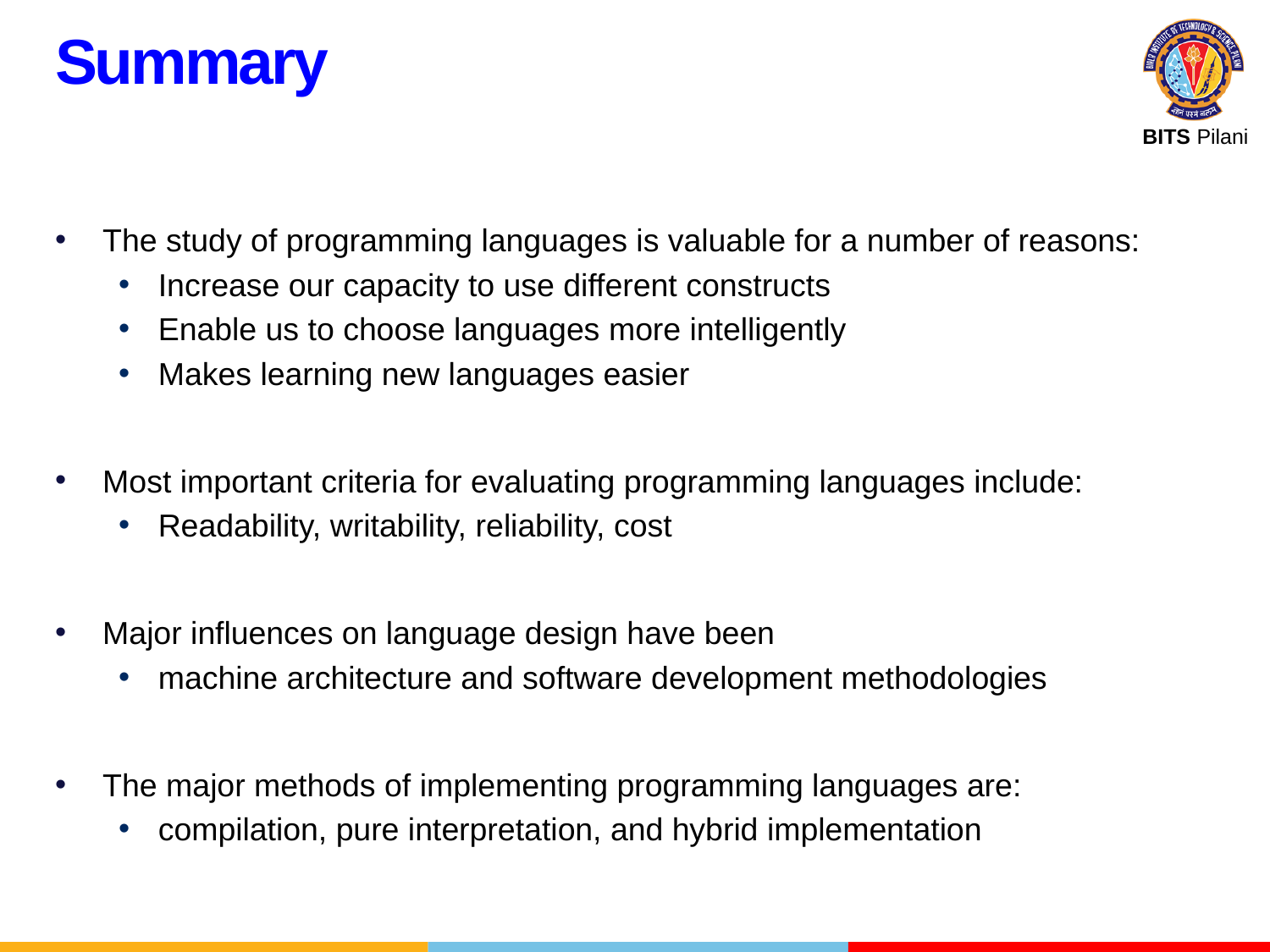

Summary
The study of programming languages is valuable for a number of reasons:
Increase our capacity to use different constructs
Enable us to choose languages more intelligently
Makes learning new languages easier

Most important criteria for evaluating programming languages include:
Readability, writability, reliability, cost

Major influences on language design have been
machine architecture and software development methodologies

The major methods of implementing programming languages are:
compilation, pure interpretation, and hybrid implementation